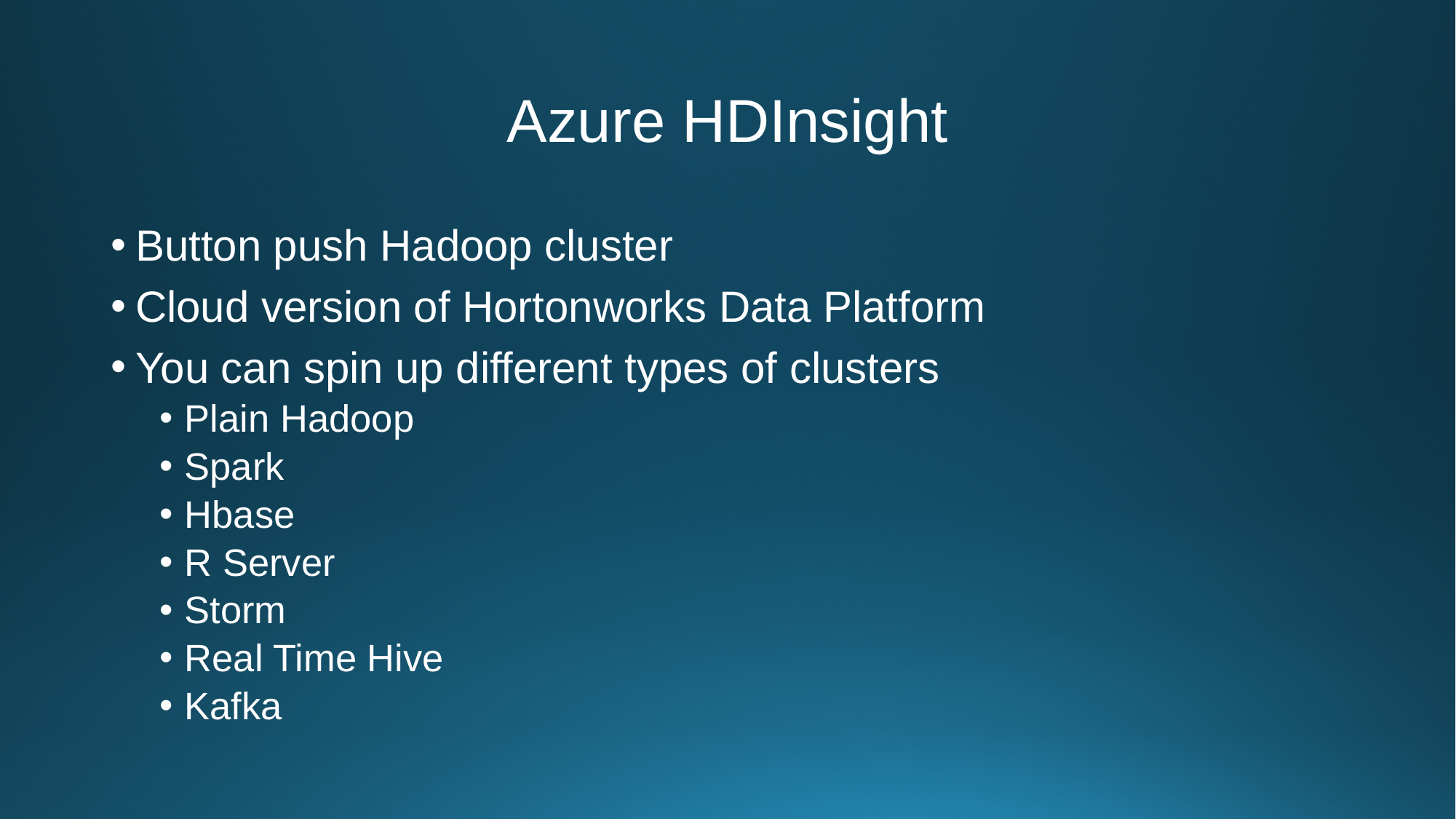

# Azure HDInsight
Button push Hadoop cluster
Cloud version of Hortonworks Data Platform
You can spin up different types of clusters
Plain Hadoop
Spark
Hbase
R Server
Storm
Real Time Hive
Kafka